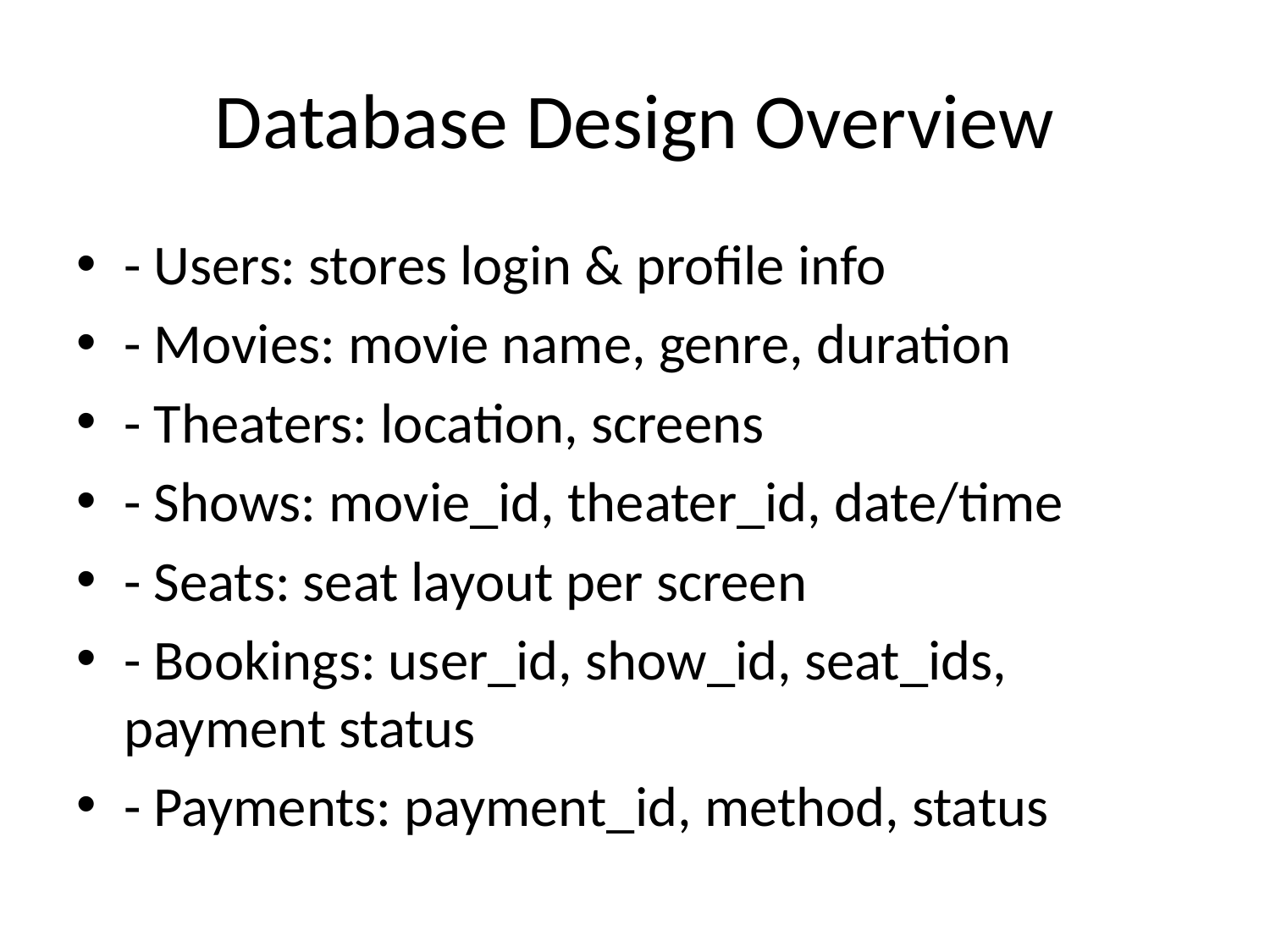

# Database Design Overview
- Users: stores login & profile info
- Movies: movie name, genre, duration
- Theaters: location, screens
- Shows: movie_id, theater_id, date/time
- Seats: seat layout per screen
- Bookings: user_id, show_id, seat_ids, payment status
- Payments: payment_id, method, status